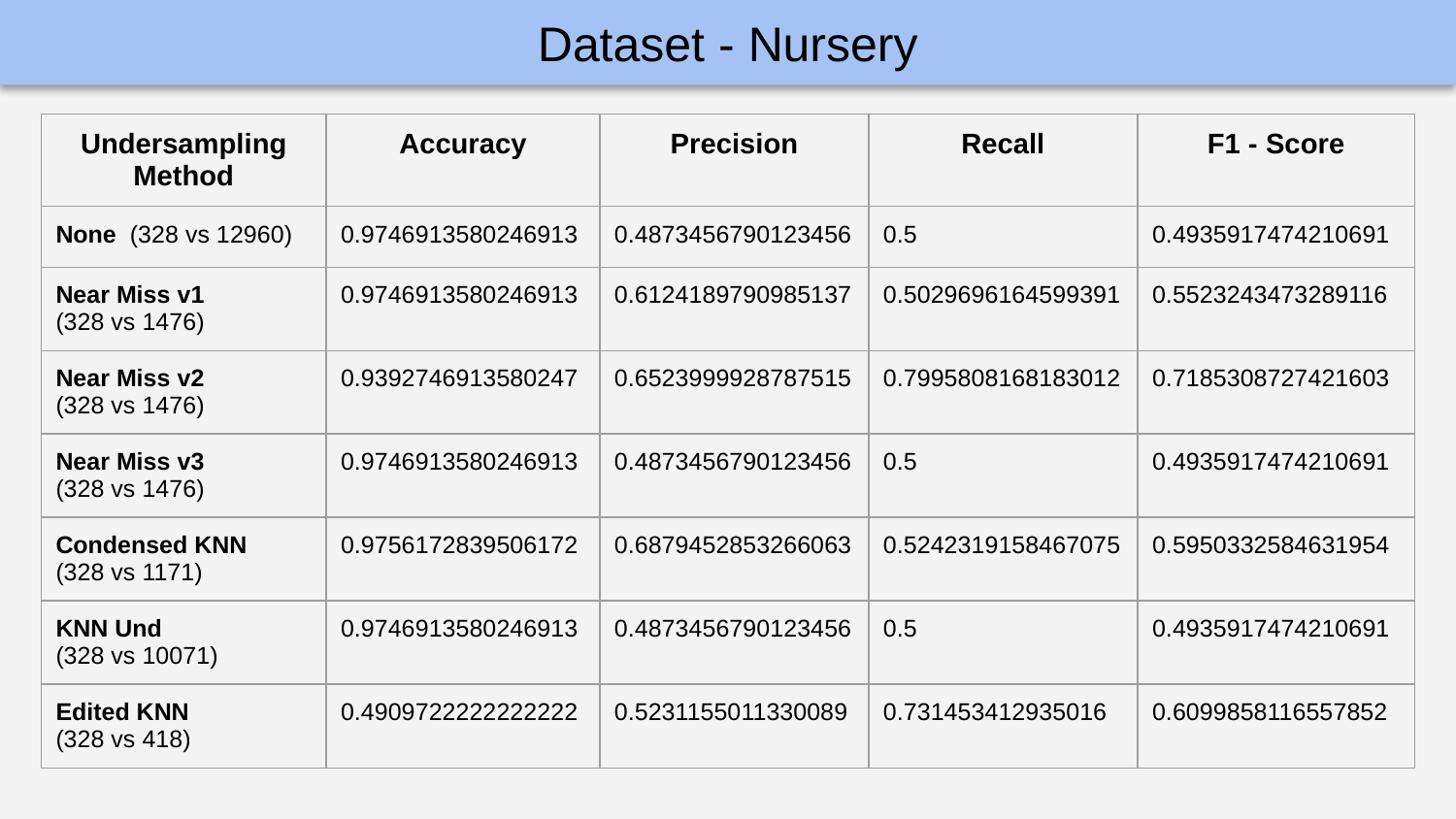

# Dataset - Nursery
| Undersampling Method | Accuracy | Precision | Recall | F1 - Score |
| --- | --- | --- | --- | --- |
| None (328 vs 12960) | 0.9746913580246913 | 0.4873456790123456 | 0.5 | 0.4935917474210691 |
| Near Miss v1 (328 vs 1476) | 0.9746913580246913 | 0.6124189790985137 | 0.5029696164599391 | 0.5523243473289116 |
| Near Miss v2 (328 vs 1476) | 0.9392746913580247 | 0.6523999928787515 | 0.7995808168183012 | 0.7185308727421603 |
| Near Miss v3 (328 vs 1476) | 0.9746913580246913 | 0.4873456790123456 | 0.5 | 0.4935917474210691 |
| Condensed KNN (328 vs 1171) | 0.9756172839506172 | 0.6879452853266063 | 0.5242319158467075 | 0.5950332584631954 |
| KNN Und (328 vs 10071) | 0.9746913580246913 | 0.4873456790123456 | 0.5 | 0.4935917474210691 |
| Edited KNN (328 vs 418) | 0.4909722222222222 | 0.5231155011330089 | 0.731453412935016 | 0.6099858116557852 |